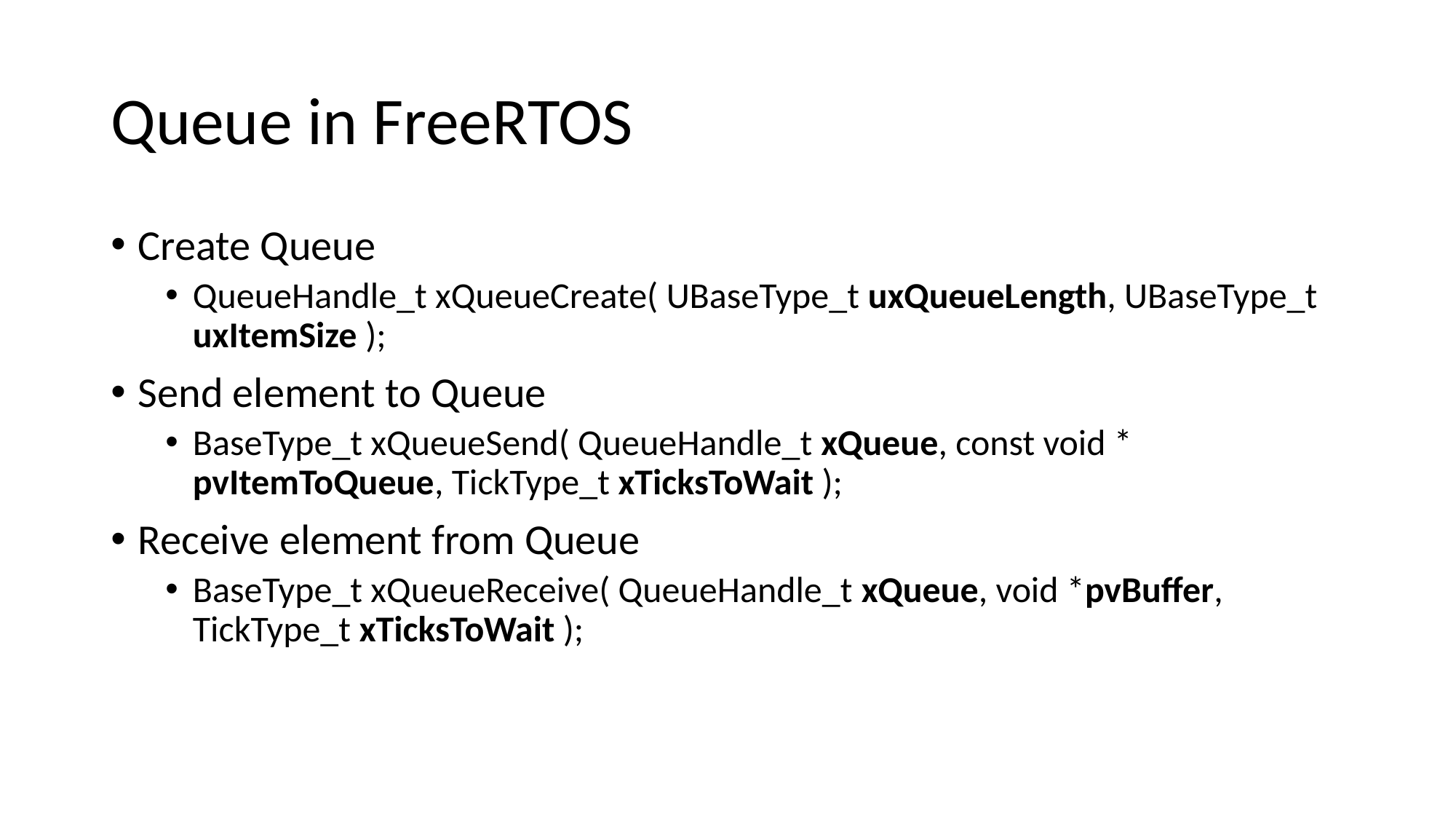

# Queue in FreeRTOS
Create Queue
QueueHandle_t xQueueCreate( UBaseType_t uxQueueLength, UBaseType_t uxItemSize );
Send element to Queue
BaseType_t xQueueSend( QueueHandle_t xQueue, const void * pvItemToQueue, TickType_t xTicksToWait );
Receive element from Queue
BaseType_t xQueueReceive( QueueHandle_t xQueue, void *pvBuffer, TickType_t xTicksToWait );